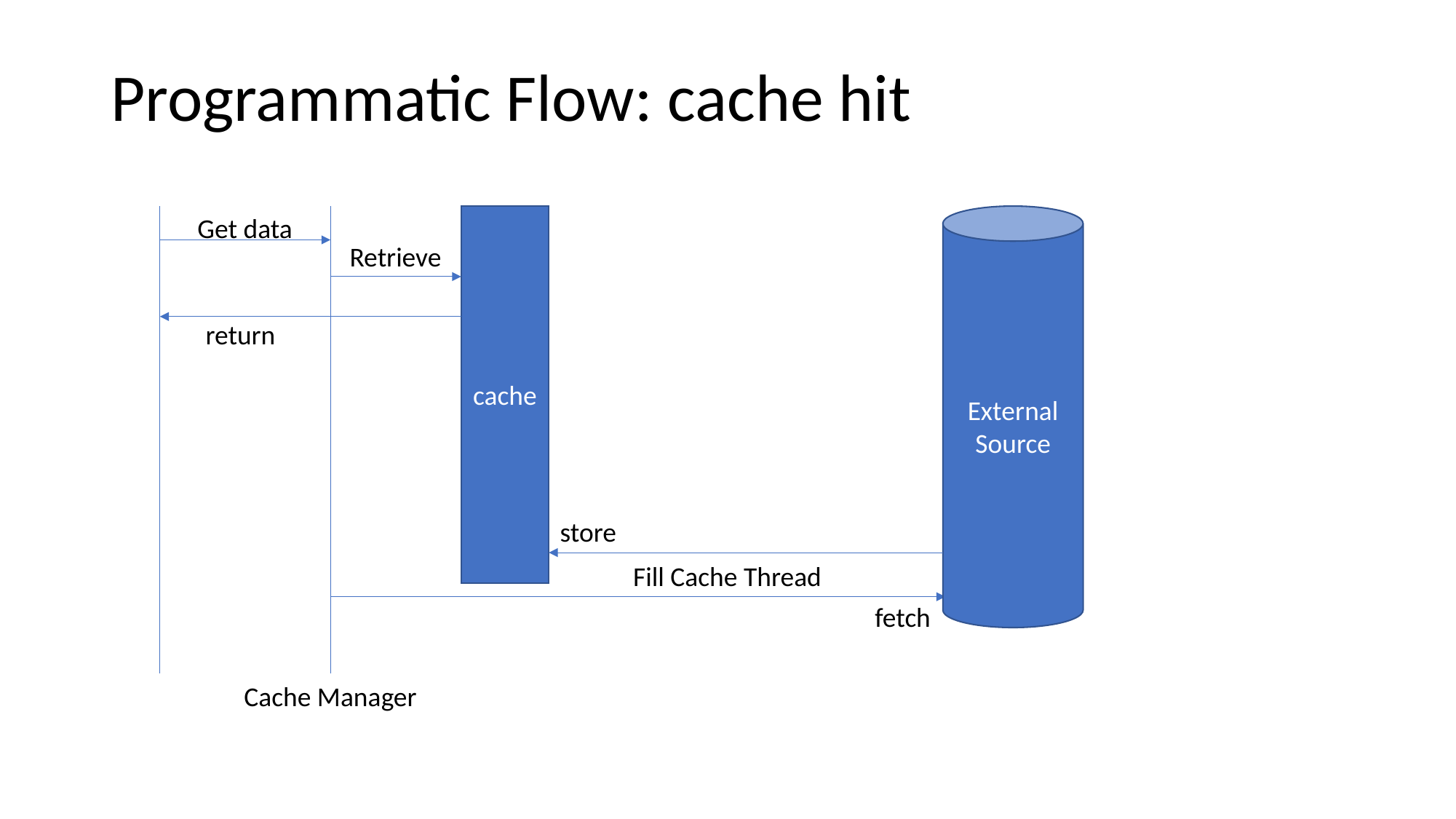

# Programmatic Flow: cache hit
cache
External Source
Get data
Retrieve
return
store
Fill Cache Thread
fetch
Cache Manager